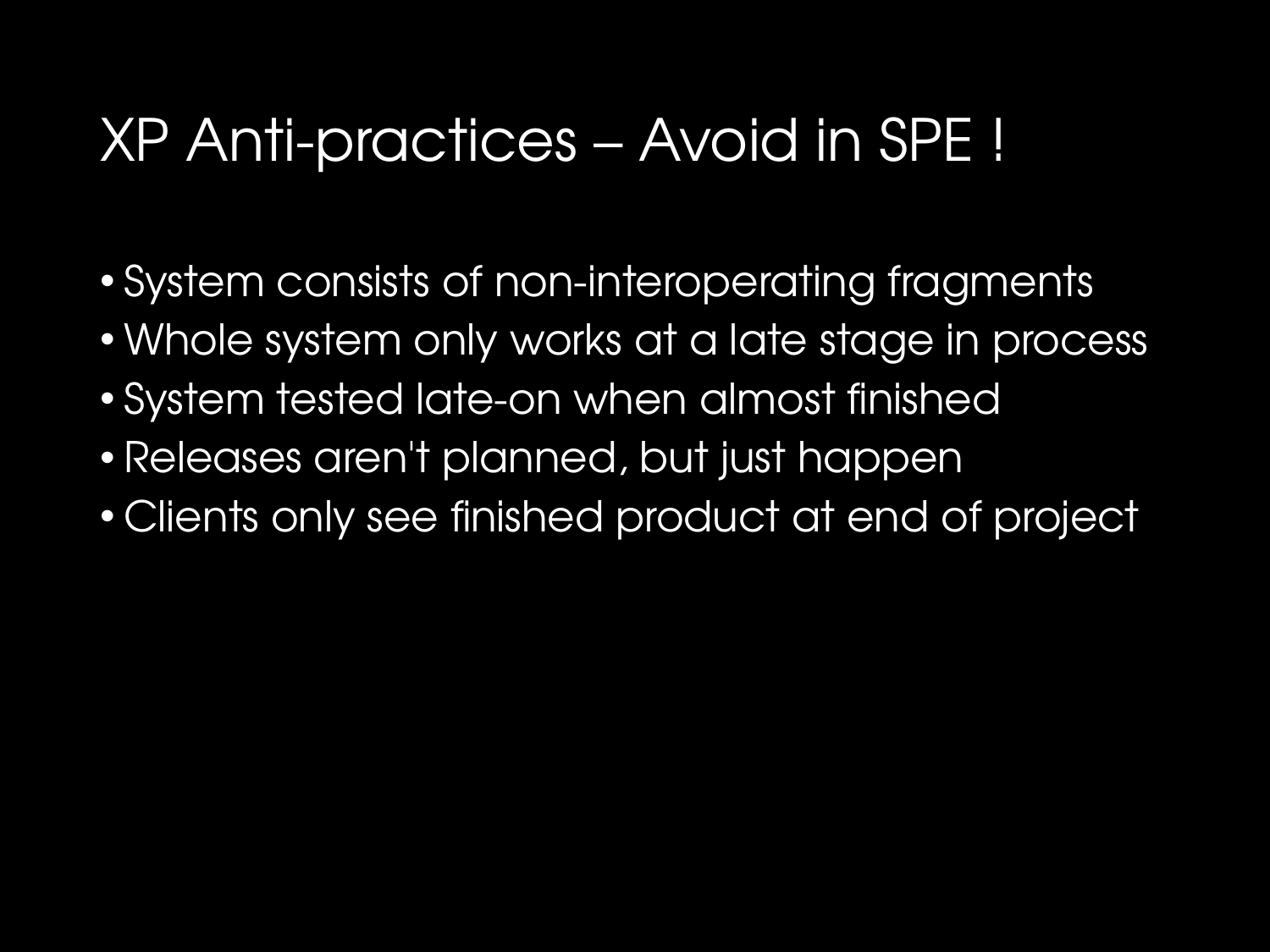

# XP Anti-practices – Avoid in SPE !
System consists of non-interoperating fragments
Whole system only works at a late stage in process
System tested late-on when almost finished
Releases aren't planned, but just happen
Clients only see finished product at end of project